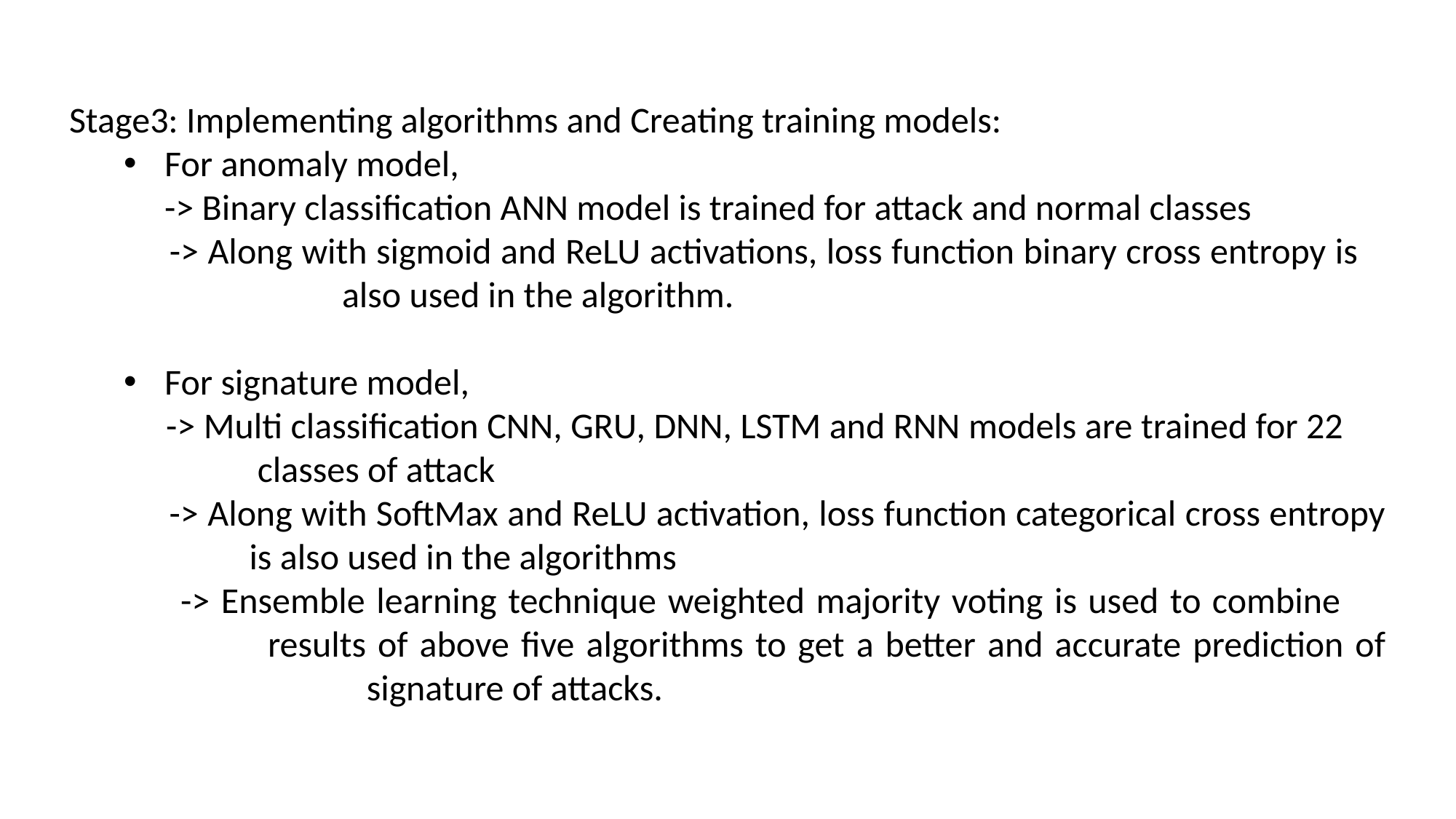

Stage3: Implementing algorithms and Creating training models:
For anomaly model,
     -> Binary classification ANN model is trained for attack and normal classes
     -> Along with sigmoid and ReLU activations, loss function binary cross entropy is    	 	also used in the algorithm.

For signature model,
     -> Multi classification CNN, GRU, DNN, LSTM and RNN models are trained for 22            	   classes of attack
     -> Along with SoftMax and ReLU activation, loss function categorical cross entropy 	  is also used in the algorithms
     -> Ensemble learning technique weighted majority voting is used to combine 	  	   results of above five algorithms to get a better and accurate prediction of 	    	   signature of attacks.